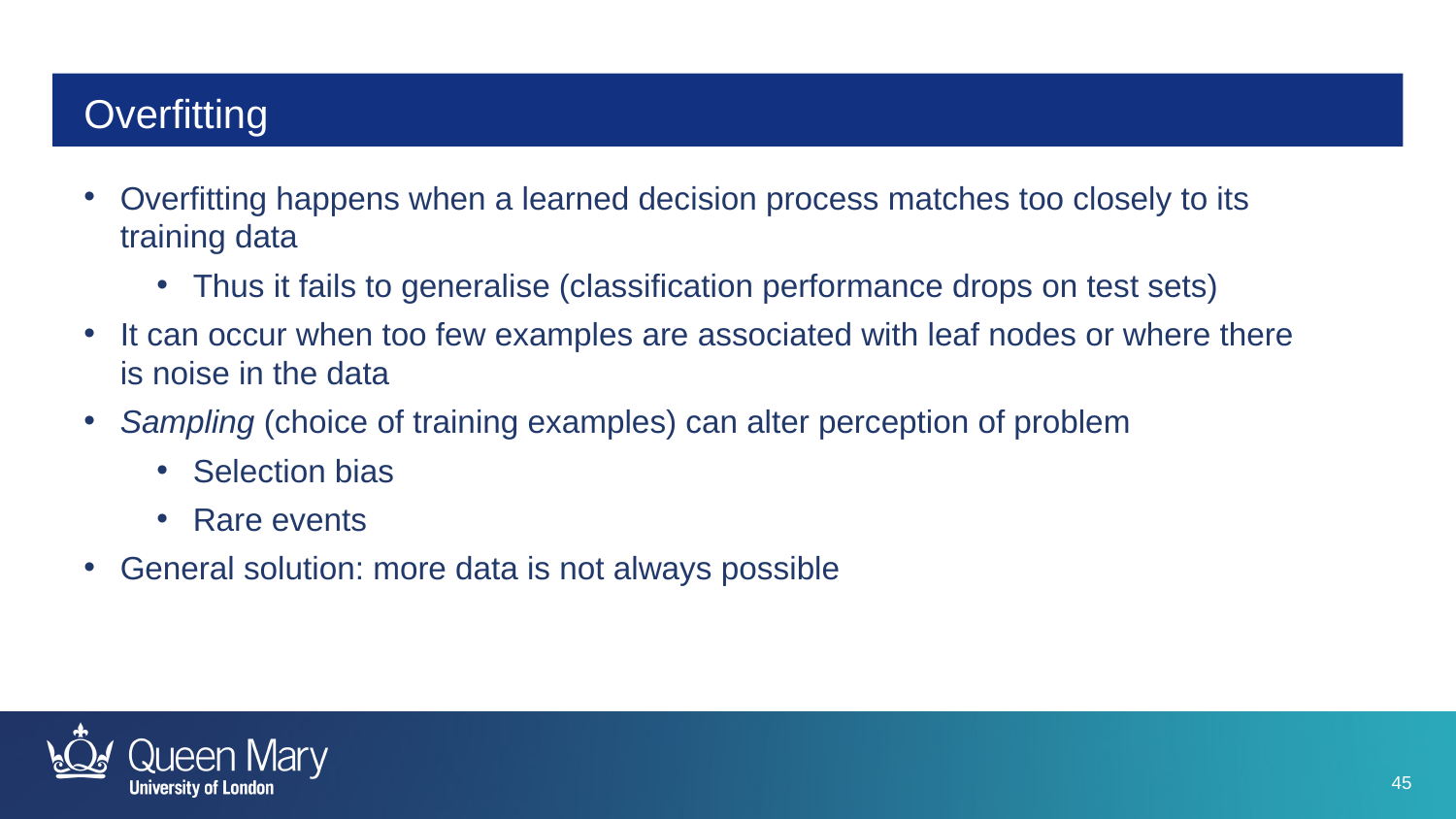

# Overfitting
Overfitting happens when a learned decision process matches too closely to its training data
Thus it fails to generalise (classification performance drops on test sets)
It can occur when too few examples are associated with leaf nodes or where there is noise in the data
Sampling (choice of training examples) can alter perception of problem
Selection bias
Rare events
General solution: more data is not always possible